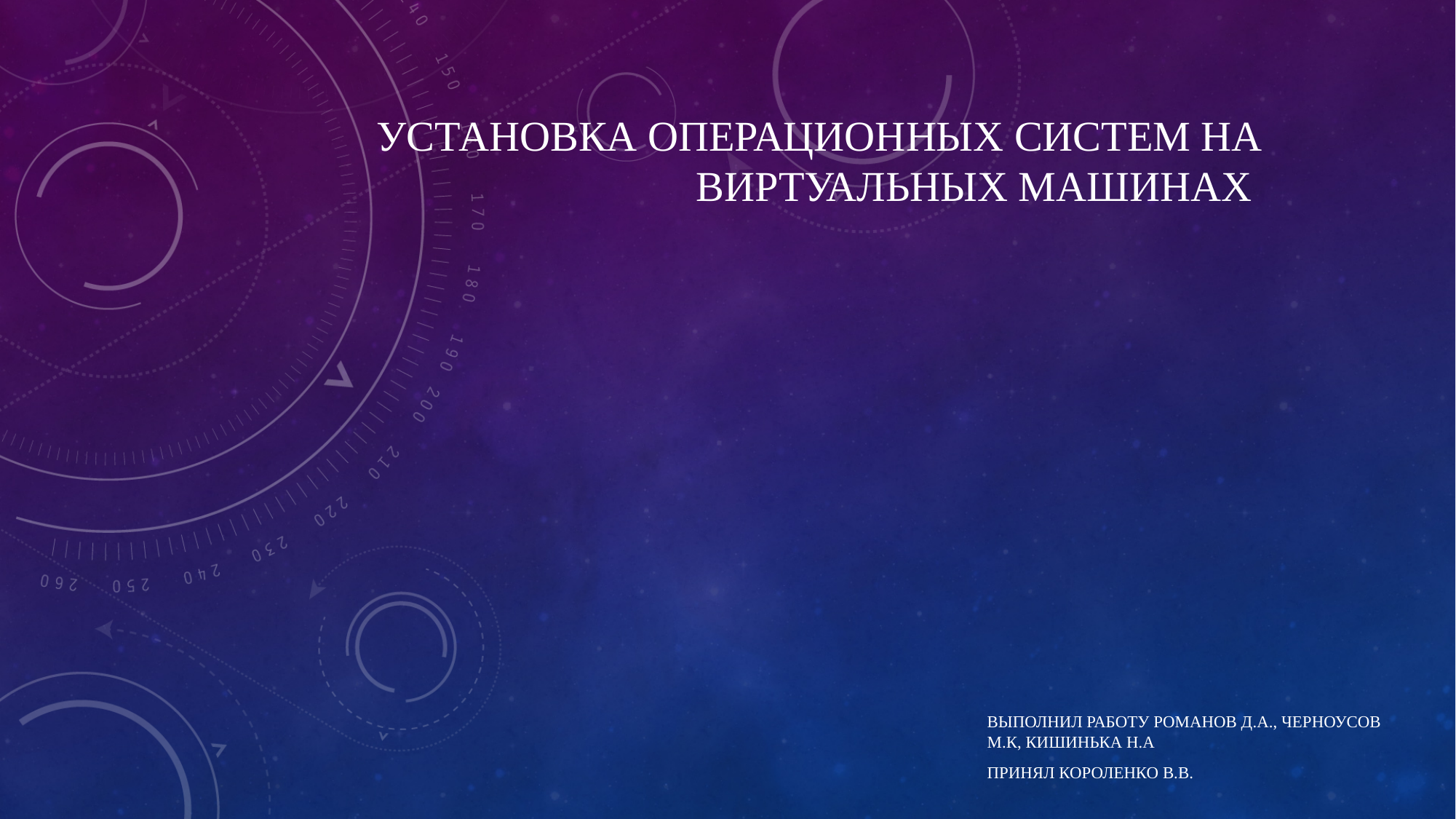

# Установка операционных систем на виртуальных машинах
Выполнил работу Романов Д.А., Черноусов М.К, Кишинька н.А
Принял Короленко В.В.